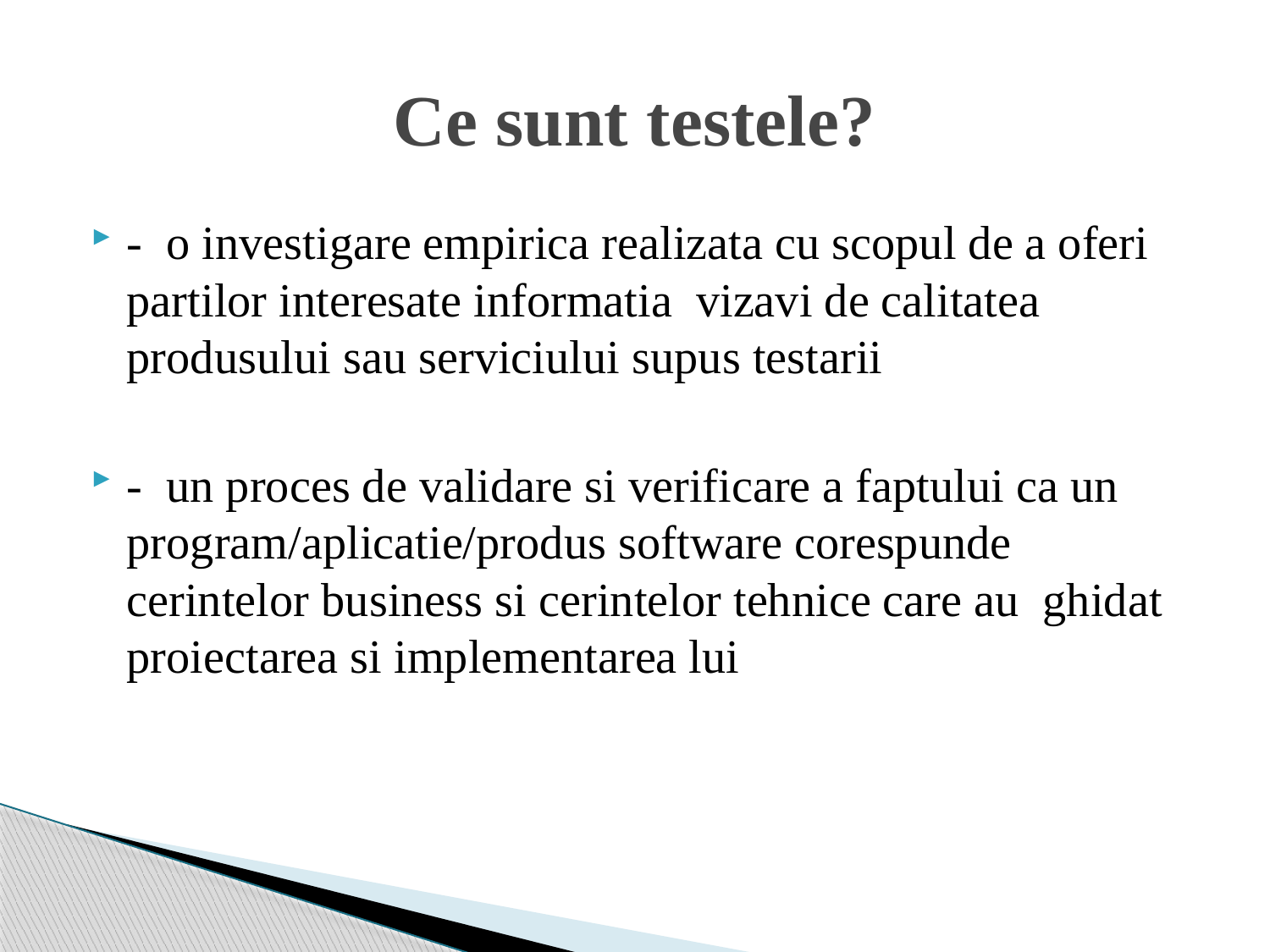

# Ce sunt testele?
-  o investigare empirica realizata cu scopul de a oferi partilor interesate informatia  vizavi de calitatea produsului sau serviciului supus testarii

-  un proces de validare si verificare a faptului ca un program/aplicatie/produs software corespunde cerintelor business si cerintelor tehnice care au  ghidat proiectarea si implementarea lui